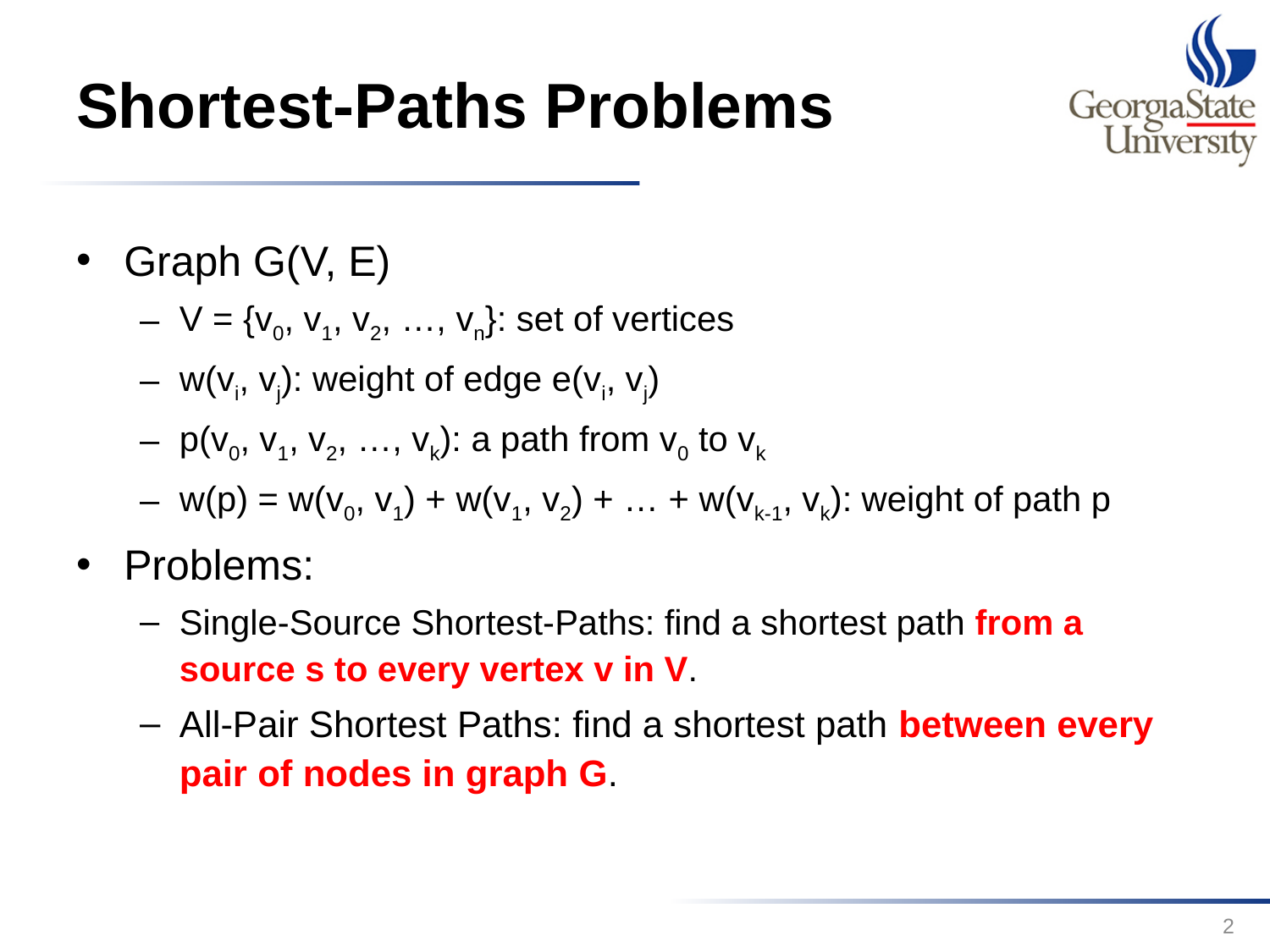

# Shortest-Paths Problems
Graph G(V, E)
V = {v0, v1, v2, …, vn}: set of vertices
w(vi, vj): weight of edge e(vi, vj)
p(v0, v1, v2, …, vk): a path from v0 to vk
w(p) = w(v0, v1) + w(v1, v2) + … + w(vk-1, vk): weight of path p
Problems:
Single-Source Shortest-Paths: find a shortest path from a source s to every vertex v in V.
All-Pair Shortest Paths: find a shortest path between every pair of nodes in graph G.
2